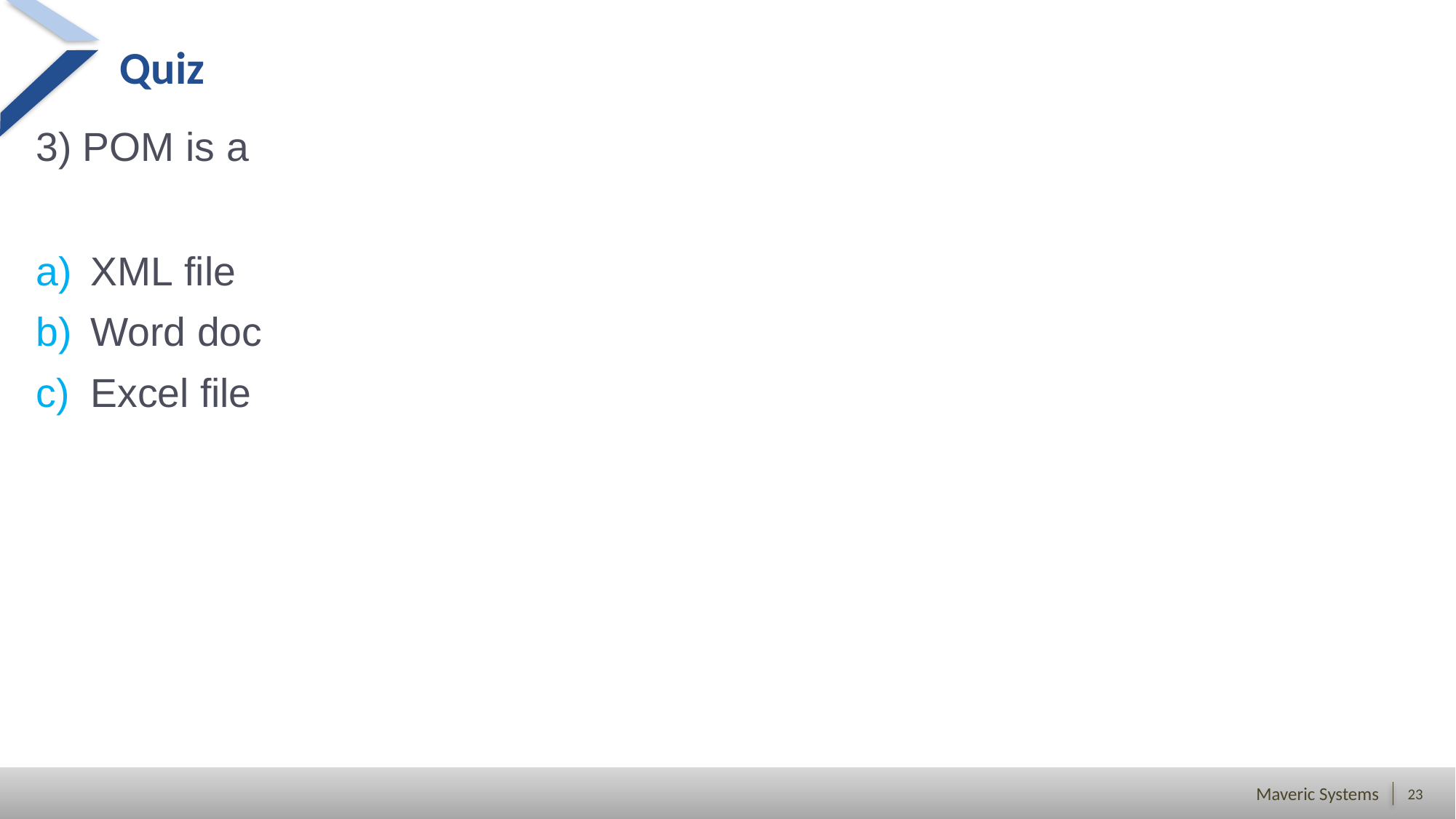

# Quiz
POM is a

XML file
Word doc
Excel file